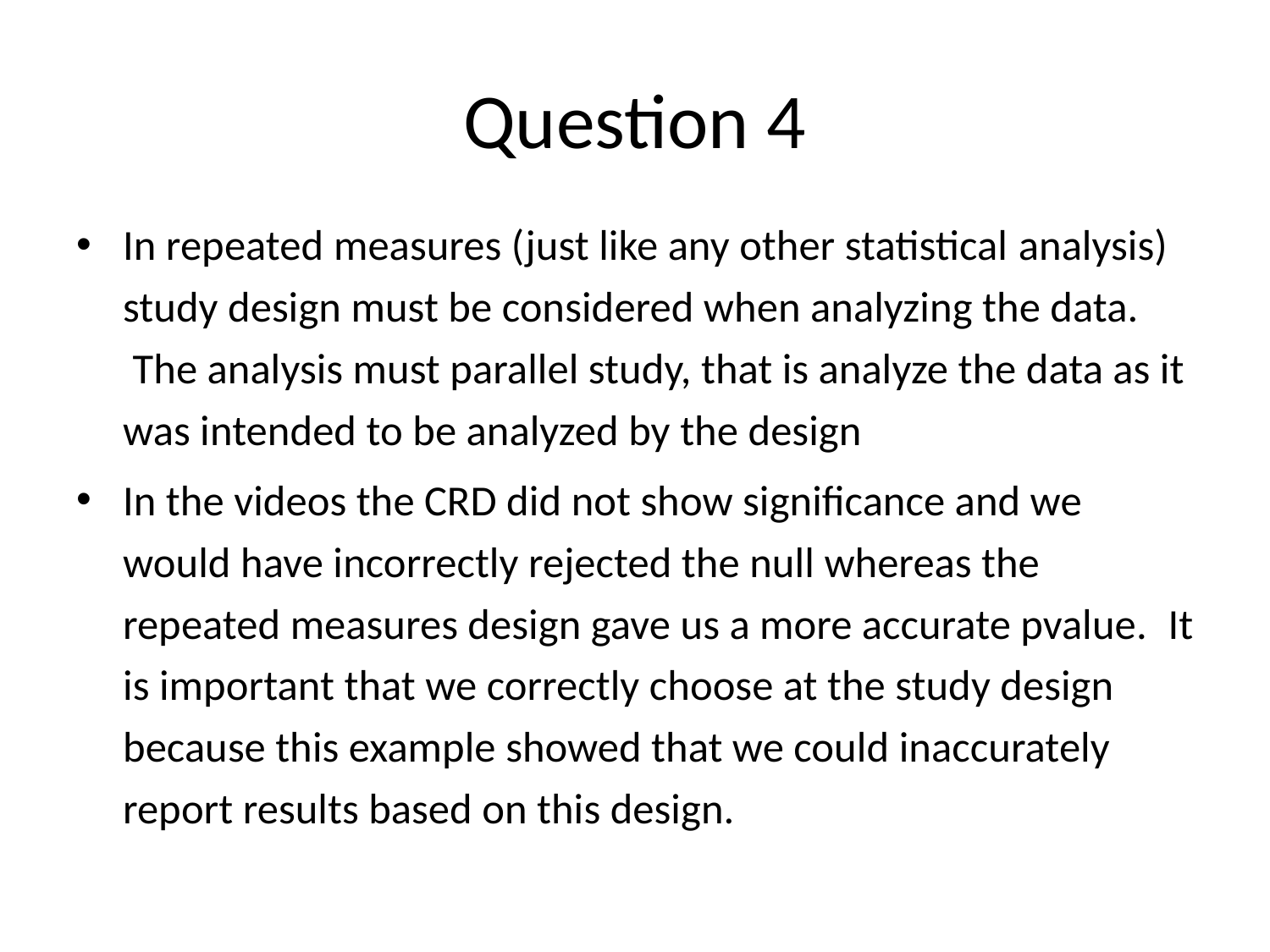

# Question 4
In repeated measures (just like any other statistical analysis) study design must be considered when analyzing the data.  The analysis must parallel study, that is analyze the data as it was intended to be analyzed by the design
In the videos the CRD did not show significance and we would have incorrectly rejected the null whereas the repeated measures design gave us a more accurate pvalue.  It is important that we correctly choose at the study design because this example showed that we could inaccurately report results based on this design.